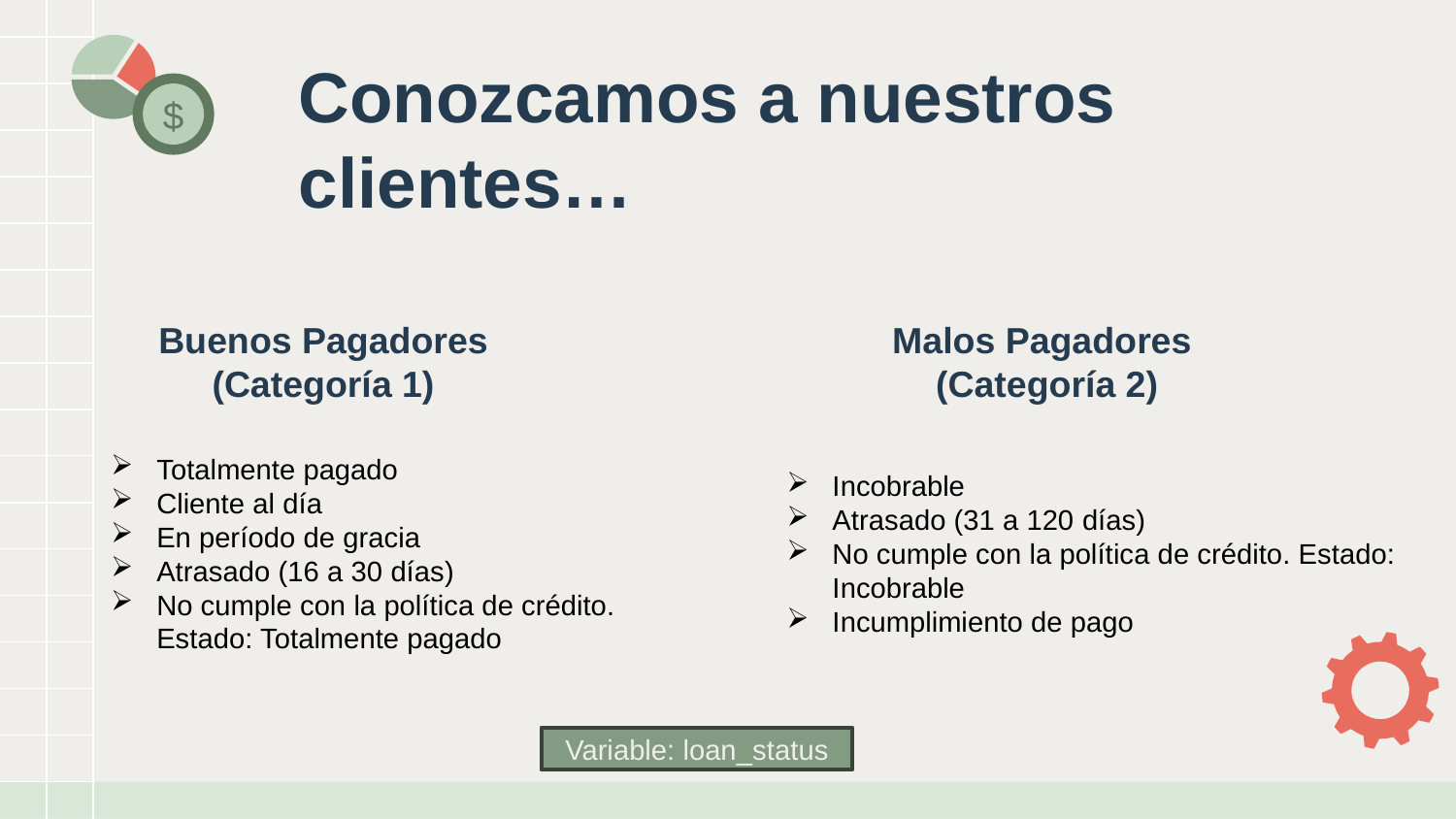

# Conozcamos a nuestros clientes…
Malos Pagadores
(Categoría 2)
Buenos Pagadores
(Categoría 1)
Totalmente pagado
Cliente al día
En período de gracia
Atrasado (16 a 30 días)
No cumple con la política de crédito. Estado: Totalmente pagado
Incobrable
Atrasado (31 a 120 días)
No cumple con la política de crédito. Estado: Incobrable
Incumplimiento de pago

Variable: loan_status